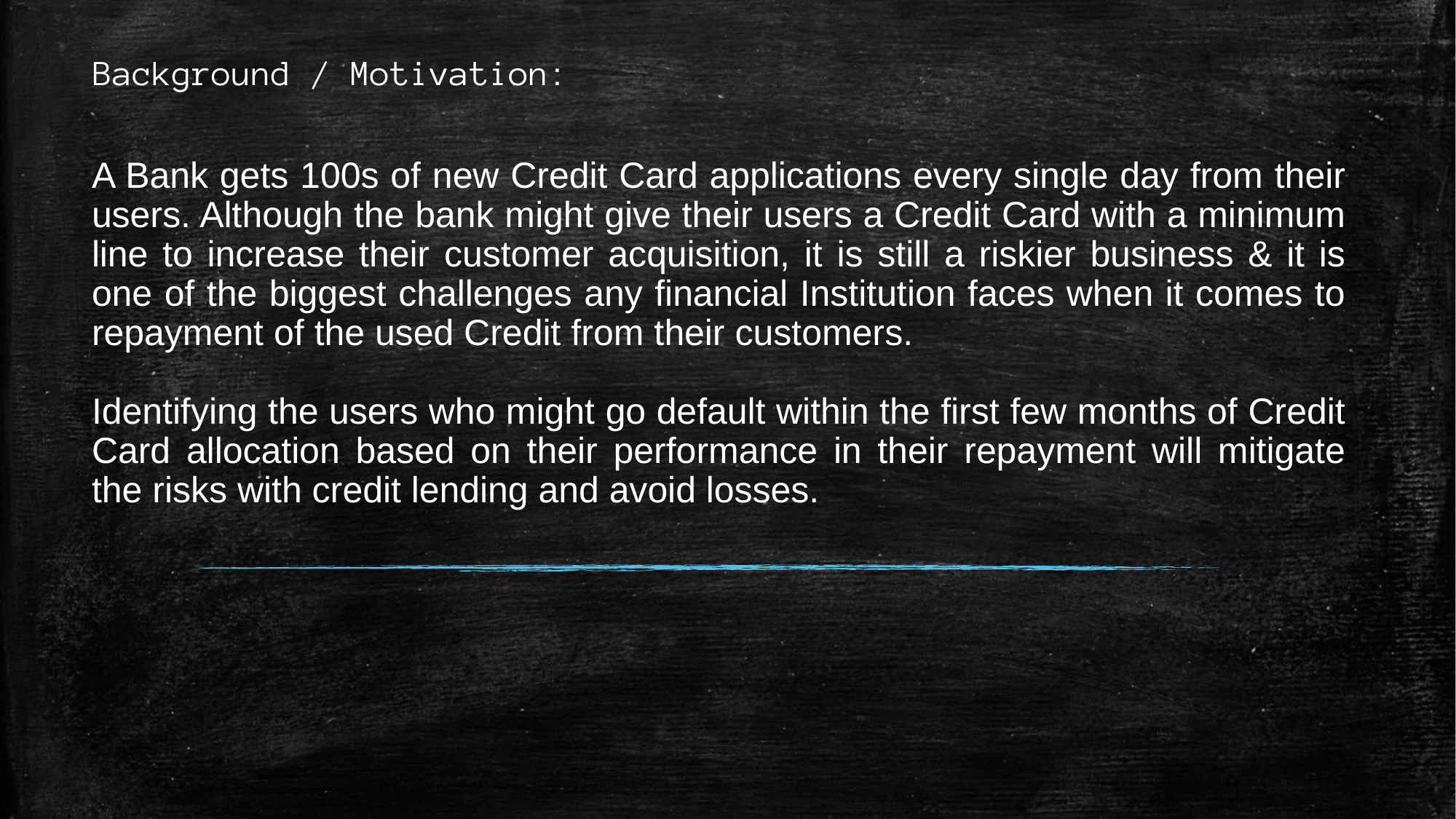

# Background / Motivation:
A Bank gets 100s of new Credit Card applications every single day from their users. Although the bank might give their users a Credit Card with a minimum line to increase their customer acquisition, it is still a riskier business & it is one of the biggest challenges any financial Institution faces when it comes to repayment of the used Credit from their customers.

Identifying the users who might go default within the first few months of Credit Card allocation based on their performance in their repayment will mitigate the risks with credit lending and avoid losses.